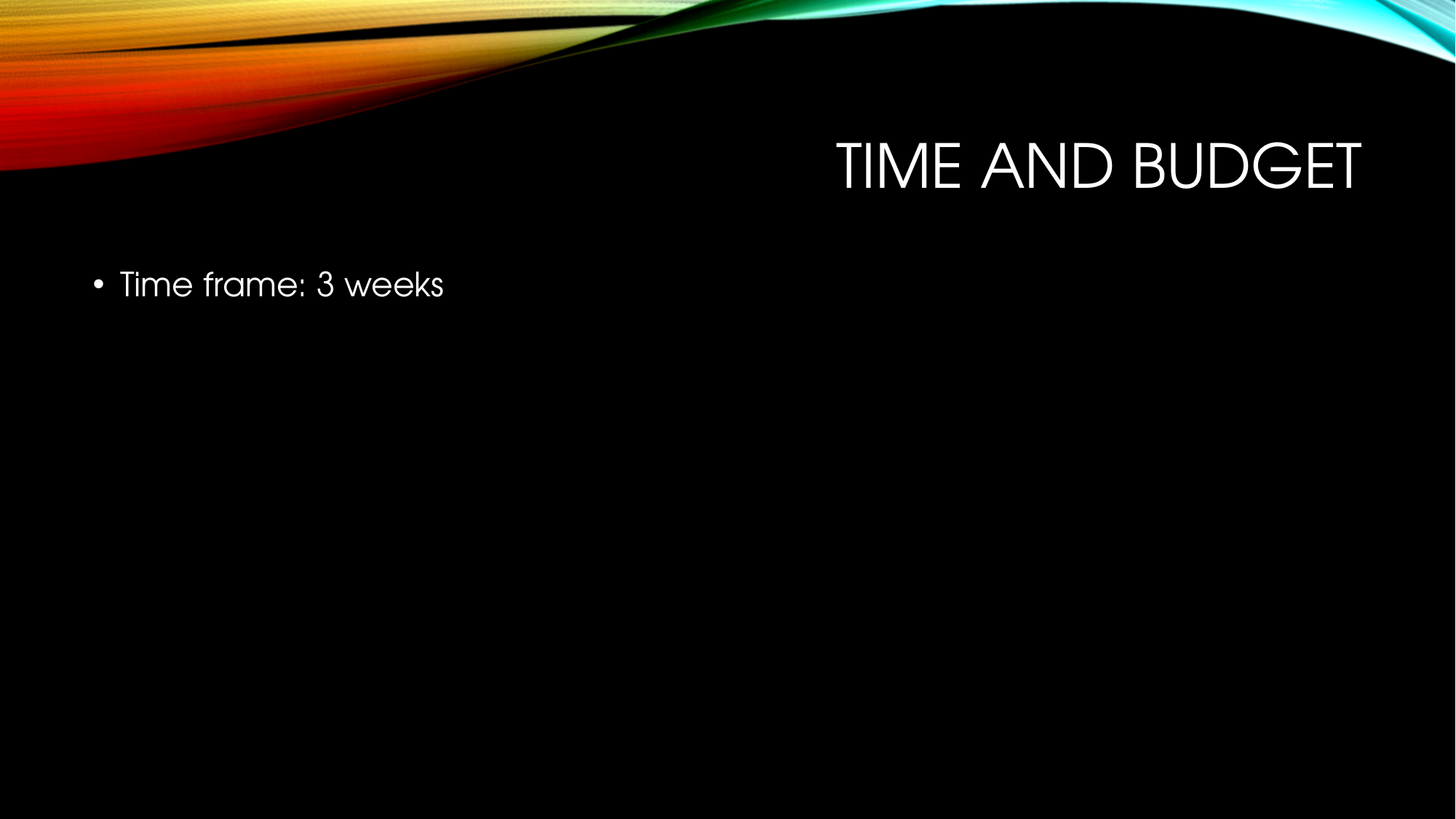

# Time and budget
Time frame: 3 weeks